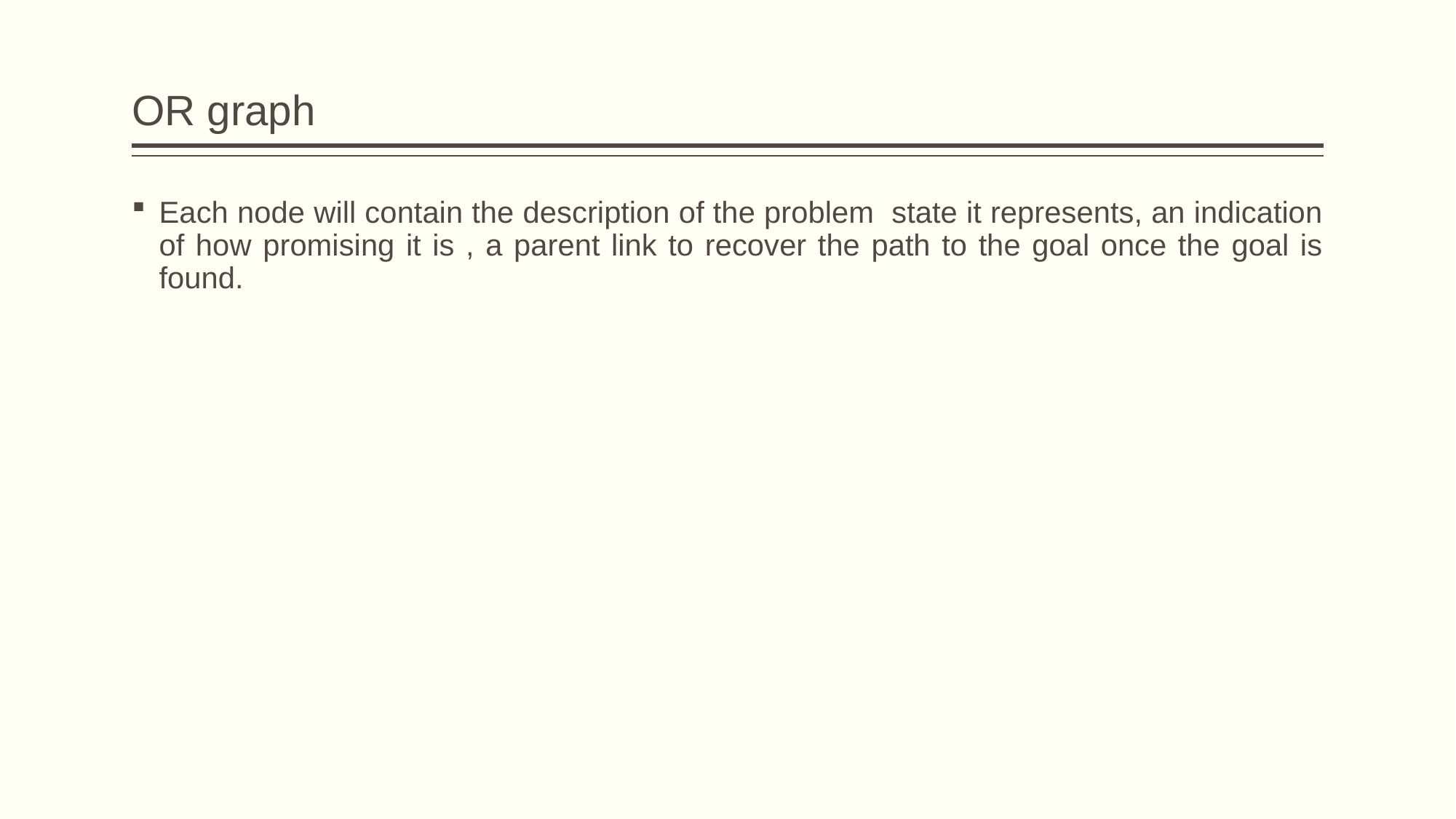

# OR graph
Each node will contain the description of the problem  state it represents, an indication of how promising it is , a parent link to recover the path to the goal once the goal is found.